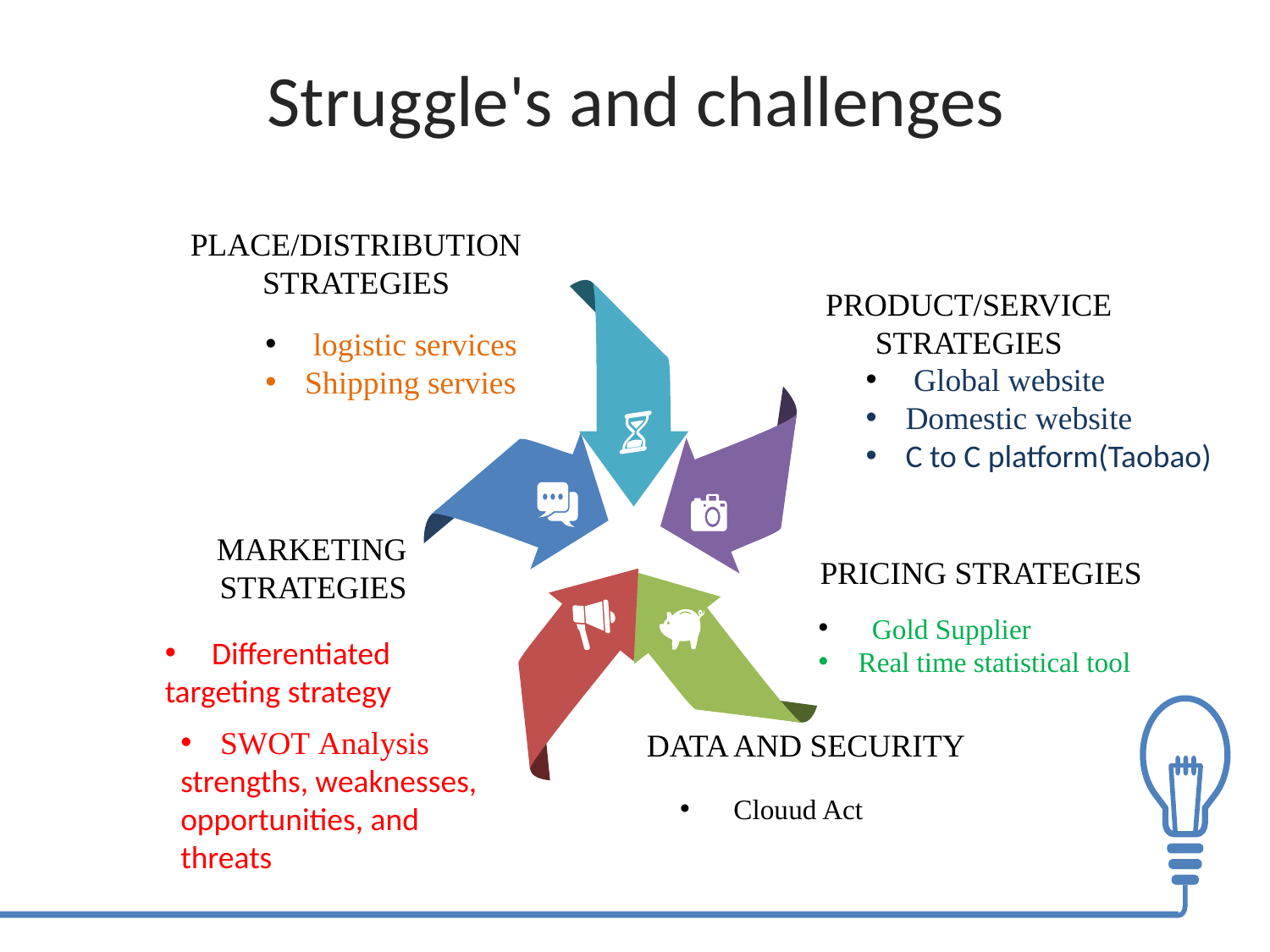

Struggle's and challenges
PLACE/DISTRIBUTION STRATEGIES

PRODUCT/SERVICE STRATEGIES

 logistic services
Shipping servies
 Global website
Domestic website
C to C platform(Taobao)

MARKETING STRATEGIES

PRICING STRATEGIES

  Gold Supplier
Real time statistical tool

 Differentiated
targeting strategy
SWOT Analysis
strengths, weaknesses, opportunities, and threats
DATA AND SECURITY

  Clouud Act